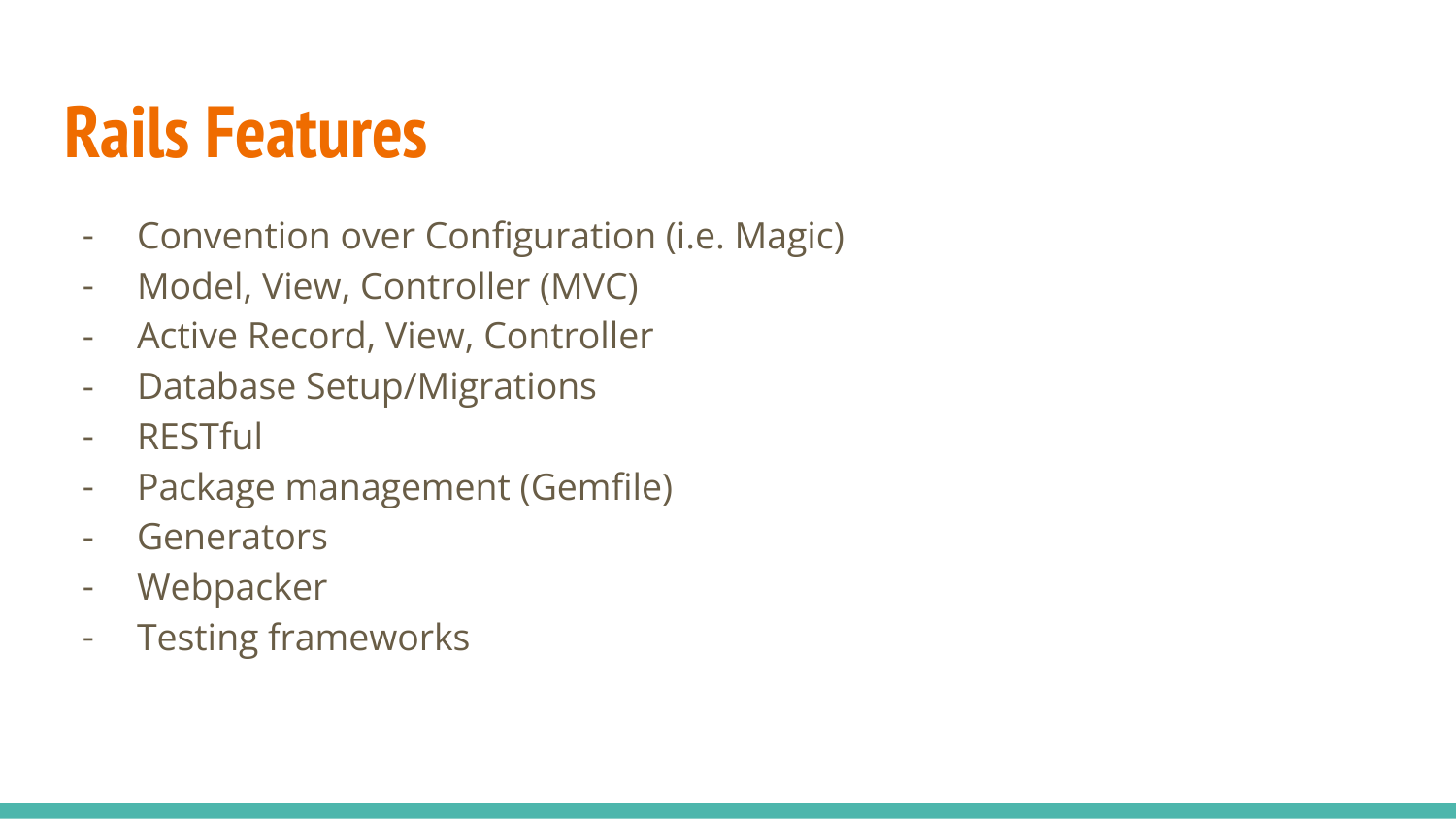

# Rails Features

Convention over Configuration (i.e. Magic)
Model, View, Controller (MVC)
Active Record, View, Controller
Database Setup/Migrations
RESTful
Package management (Gemfile)
Generators
Webpacker
Testing frameworks